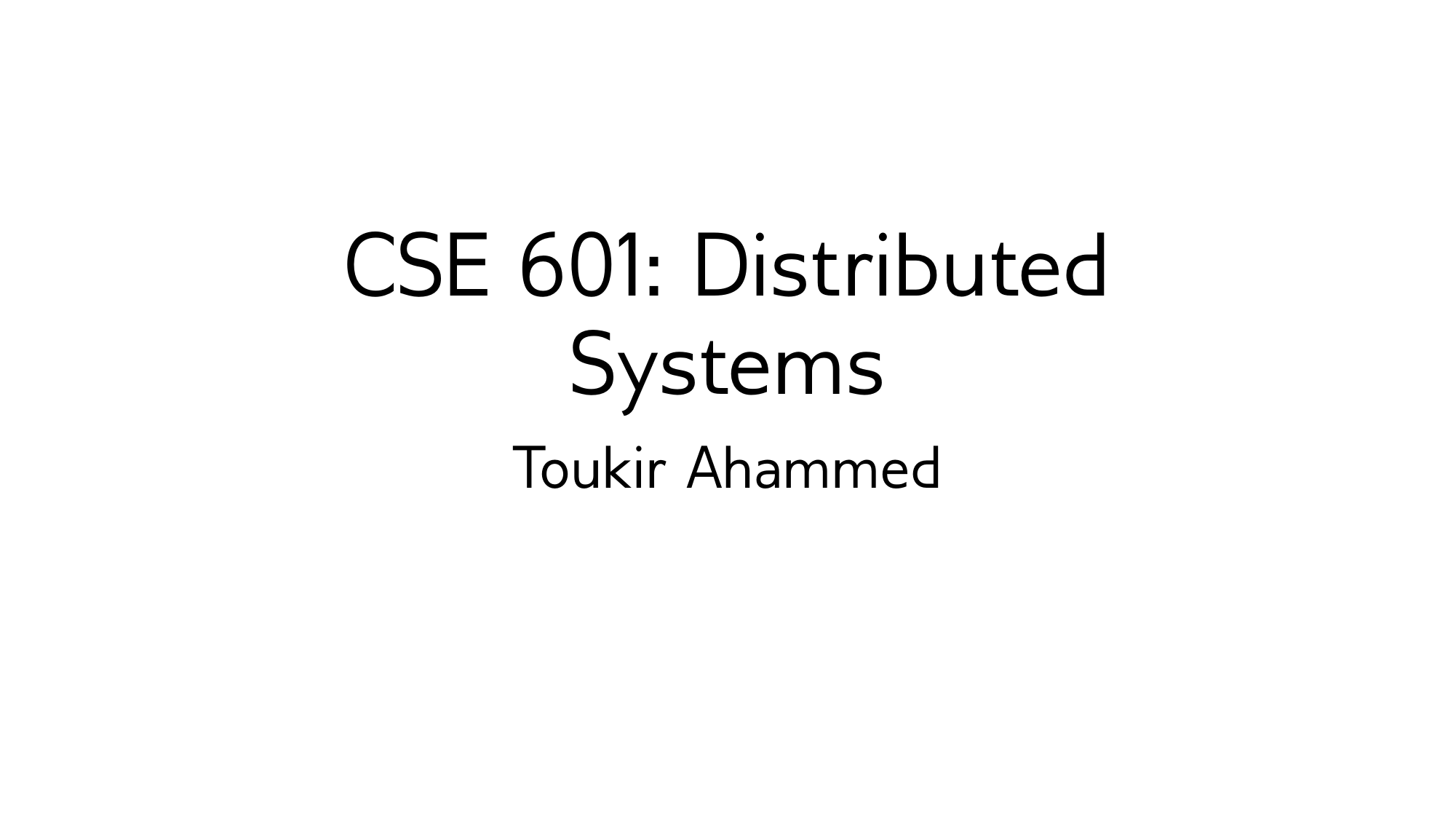

# CSE 601: Distributed Systems
Toukir Ahammed